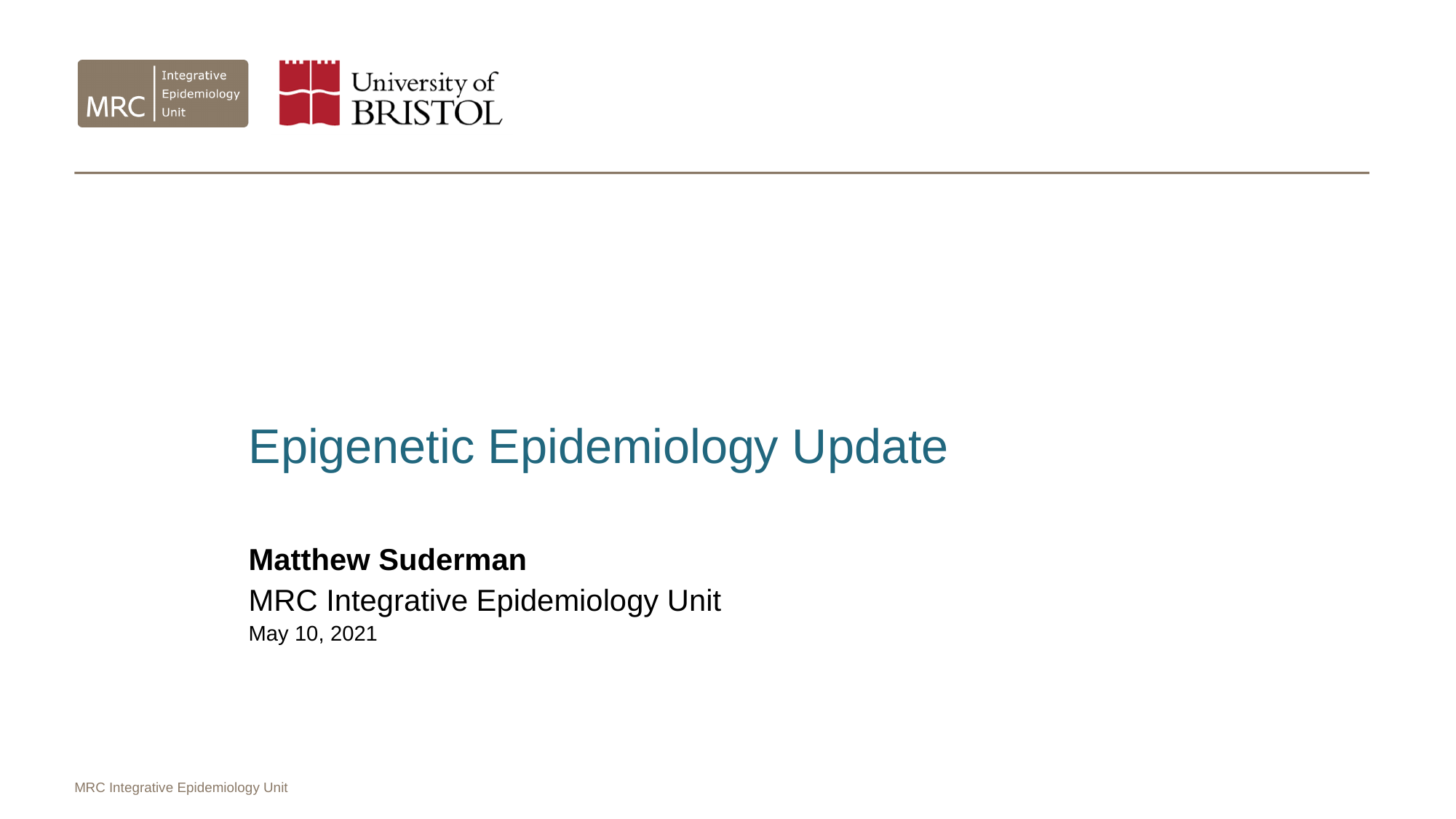

Epigenetic Epidemiology Update

Matthew Suderman
MRC Integrative Epidemiology Unit
May 10, 2021